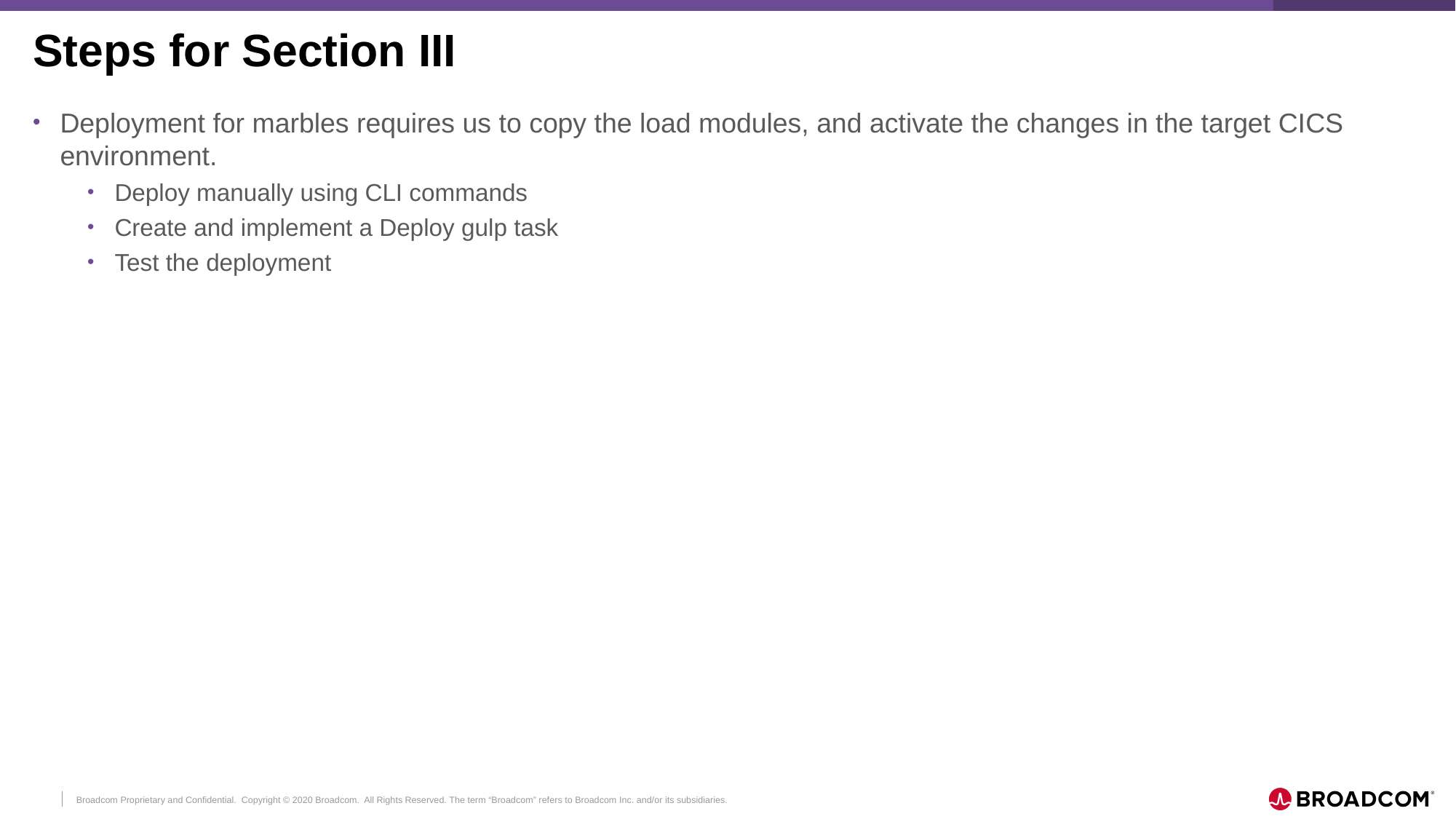

# Steps for Section III
Deployment for marbles requires us to copy the load modules, and activate the changes in the target CICS environment.
Deploy manually using CLI commands
Create and implement a Deploy gulp task
Test the deployment